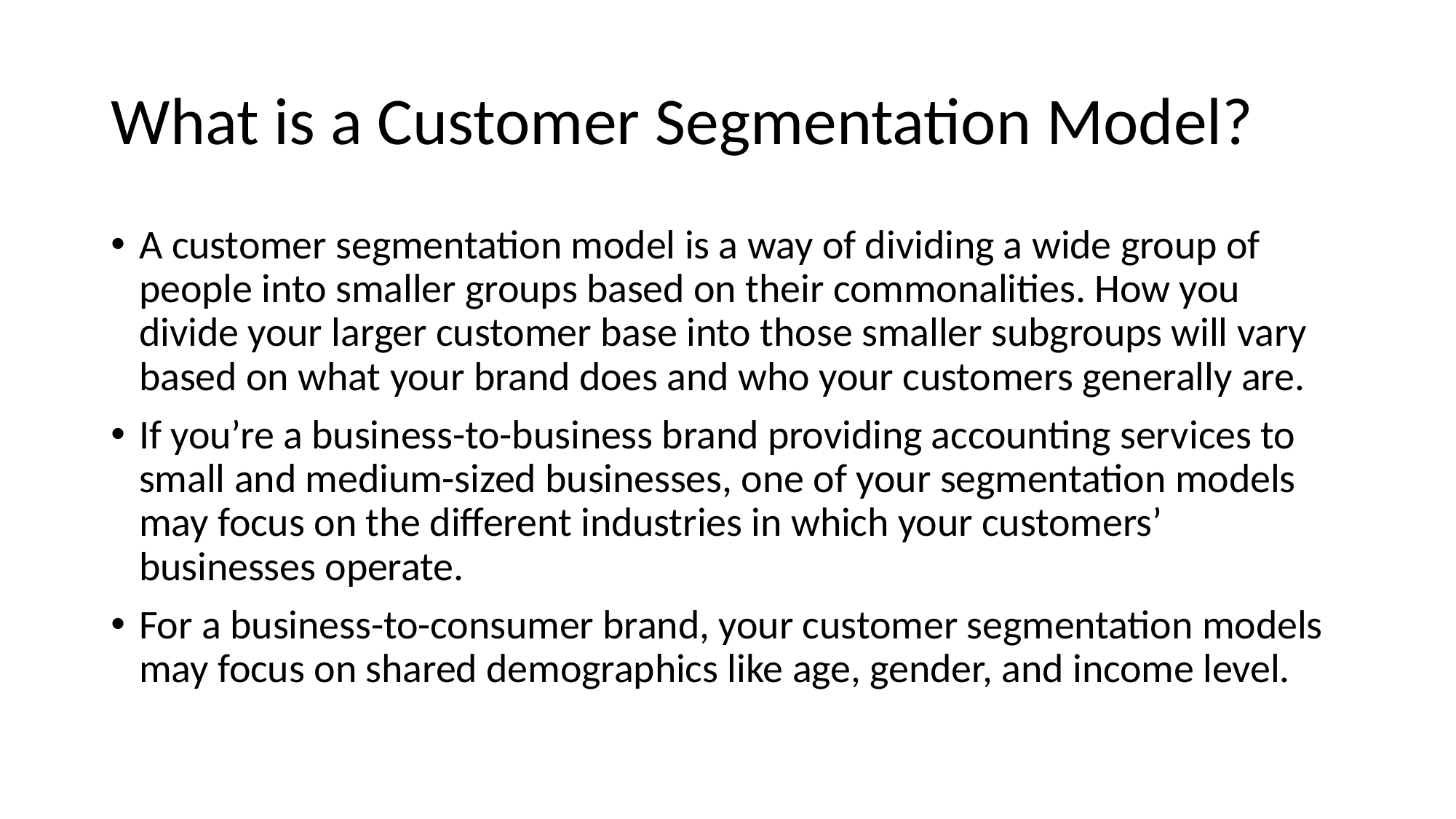

# What is a Customer Segmentation Model?
A customer segmentation model is a way of dividing a wide group of people into smaller groups based on their commonalities. How you divide your larger customer base into those smaller subgroups will vary based on what your brand does and who your customers generally are.
If you’re a business-to-business brand providing accounting services to small and medium-sized businesses, one of your segmentation models may focus on the different industries in which your customers’ businesses operate.
For a business-to-consumer brand, your customer segmentation models may focus on shared demographics like age, gender, and income level.